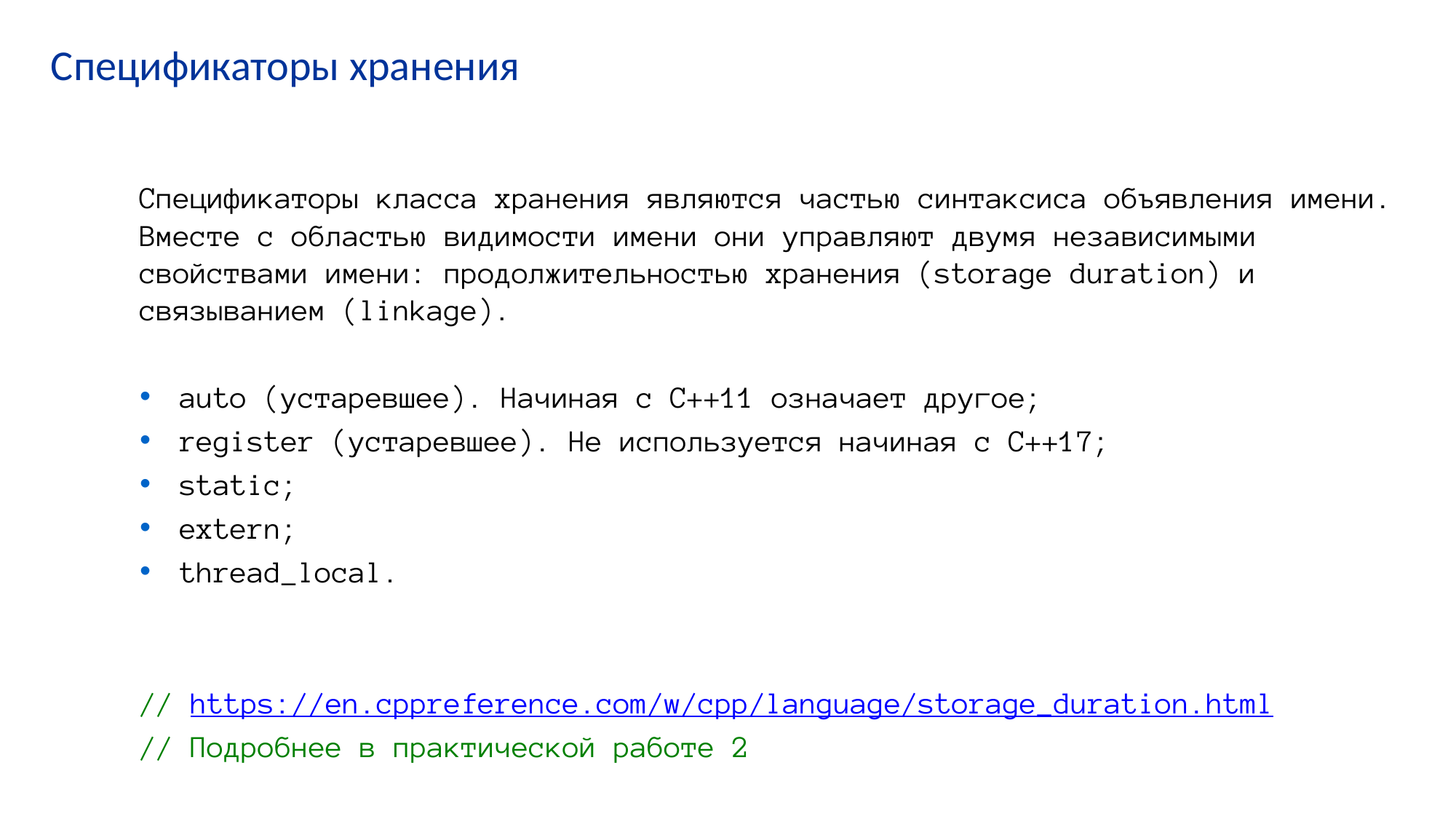

# Спецификаторы хранения
Спецификаторы класса хранения являются частью синтаксиса объявления имени. Вместе с областью видимости имени они управляют двумя независимыми свойствами имени: продолжительностью хранения (storage duration) и связыванием (linkage).

auto (устаревшее). Начиная с С++11 означает другое;
register (устаревшее). Не используется начиная с С++17;
static;
extern;
thread_local.

// https://en.cppreference.com/w/cpp/language/storage_duration.html
// Подробнее в практической работе 2